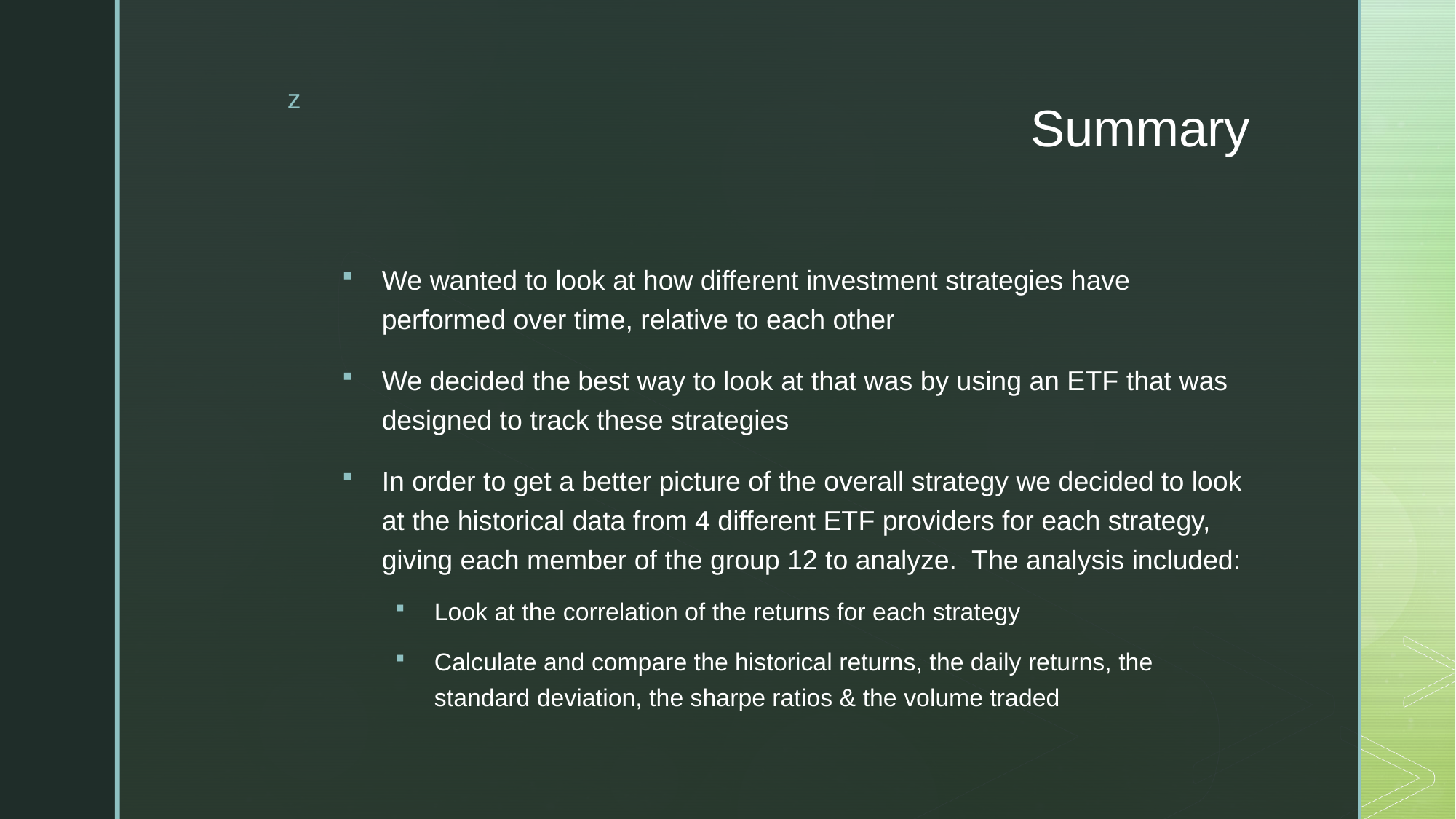

# Summary
We wanted to look at how different investment strategies have performed over time, relative to each other
We decided the best way to look at that was by using an ETF that was designed to track these strategies
In order to get a better picture of the overall strategy we decided to look at the historical data from 4 different ETF providers for each strategy, giving each member of the group 12 to analyze.  The analysis included:
Look at the correlation of the returns for each strategy
Calculate and compare the historical returns, the daily returns, the standard deviation, the sharpe ratios & the volume traded